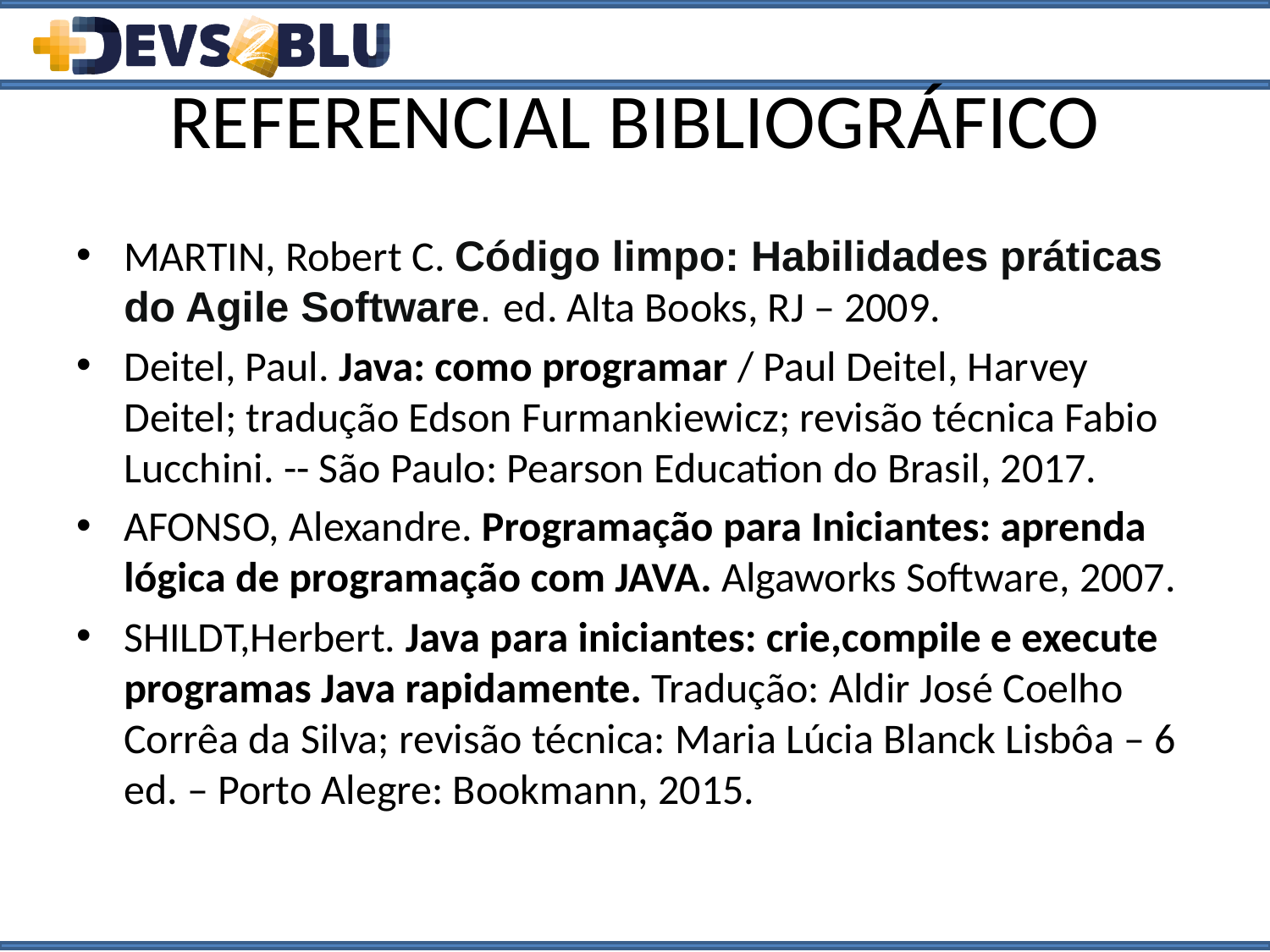

REFERENCIAL BIBLIOGRÁFICO
MARTIN, Robert C. Código limpo: Habilidades práticas do Agile Software. ed. Alta Books, RJ – 2009.
Deitel, Paul. Java: como programar / Paul Deitel, Harvey Deitel; tradução Edson Furmankiewicz; revisão técnica Fabio Lucchini. -- São Paulo: Pearson Education do Brasil, 2017.
AFONSO, Alexandre. Programação para Iniciantes: aprenda lógica de programação com JAVA. Algaworks Software, 2007.
SHILDT,Herbert. Java para iniciantes: crie,compile e execute programas Java rapidamente. Tradução: Aldir José Coelho Corrêa da Silva; revisão técnica: Maria Lúcia Blanck Lisbôa – 6 ed. – Porto Alegre: Bookmann, 2015.